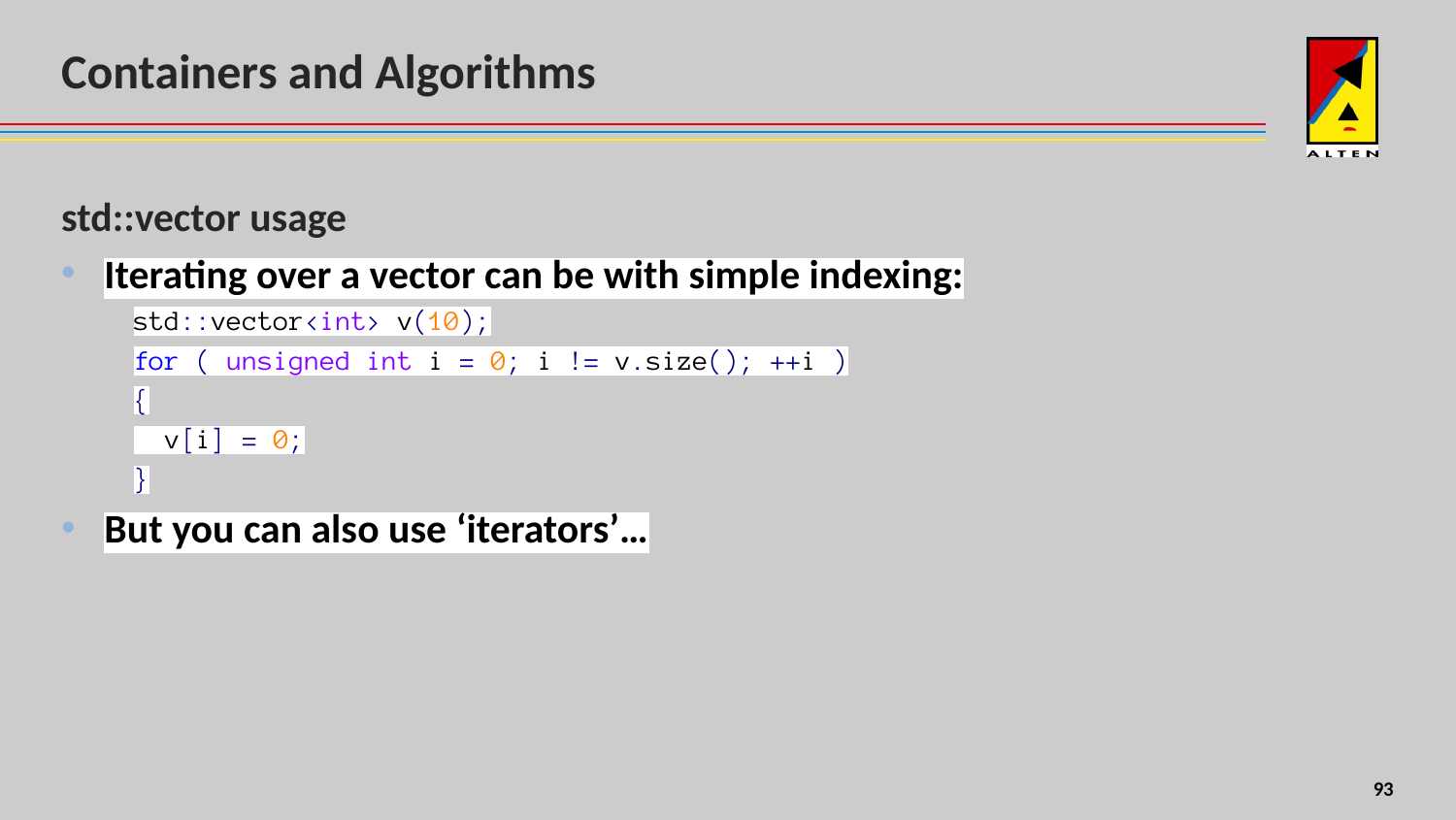

# Containers and Algorithms
std::vector usage
Iterating over a vector can be with simple indexing:
std::vector<int> v(10);
for ( unsigned int i = 0; i != v.size(); ++i )
{
  v[i] = 0;
}
But you can also use ‘iterators’…
93